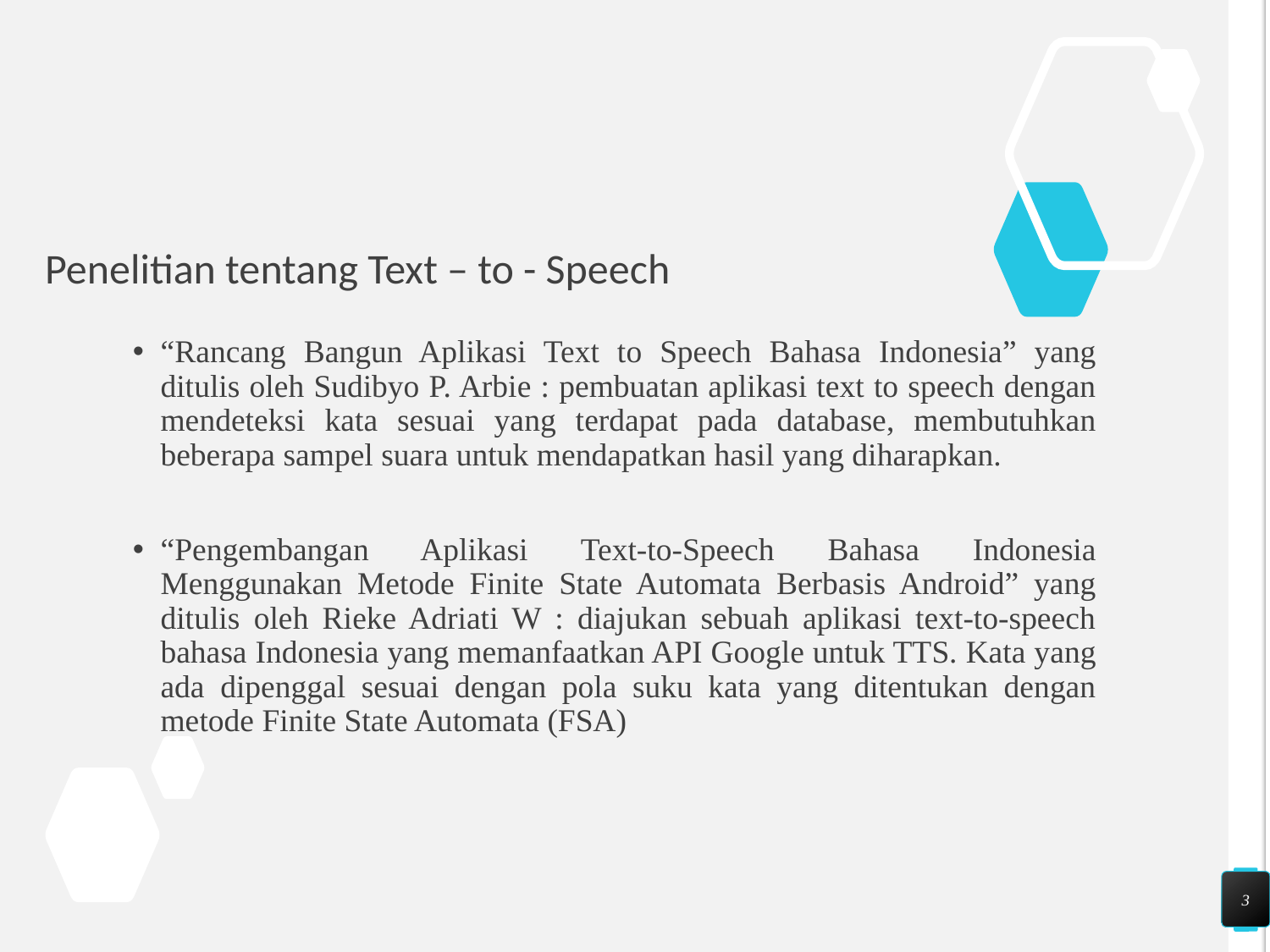

#

Penelitian tentang Text – to - Speech
“Rancang Bangun Aplikasi Text to Speech Bahasa Indonesia” yang ditulis oleh Sudibyo P. Arbie : pembuatan aplikasi text to speech dengan mendeteksi kata sesuai yang terdapat pada database, membutuhkan beberapa sampel suara untuk mendapatkan hasil yang diharapkan.

“Pengembangan Aplikasi Text-to-Speech Bahasa Indonesia Menggunakan Metode Finite State Automata Berbasis Android” yang ditulis oleh Rieke Adriati W : diajukan sebuah aplikasi text-to-speech bahasa Indonesia yang memanfaatkan API Google untuk TTS. Kata yang ada dipenggal sesuai dengan pola suku kata yang ditentukan dengan metode Finite State Automata (FSA)
3